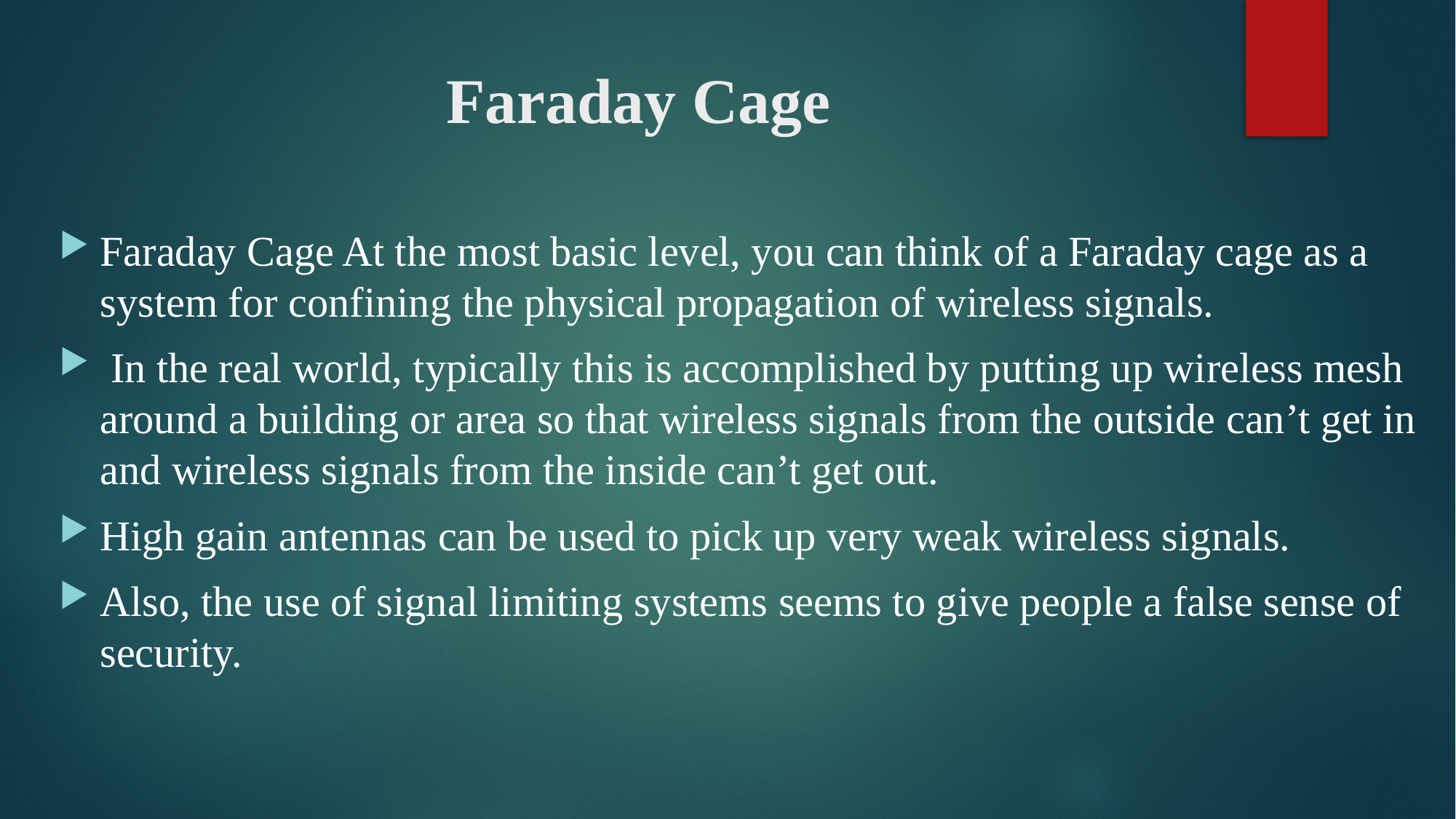

# Faraday Cage
Faraday Cage At the most basic level, you can think of a Faraday cage as a system for confining the physical propagation of wireless signals.
 In the real world, typically this is accomplished by putting up wireless mesh around a building or area so that wireless signals from the outside can’t get in and wireless signals from the inside can’t get out.
High gain antennas can be used to pick up very weak wireless signals.
Also, the use of signal limiting systems seems to give people a false sense of security.